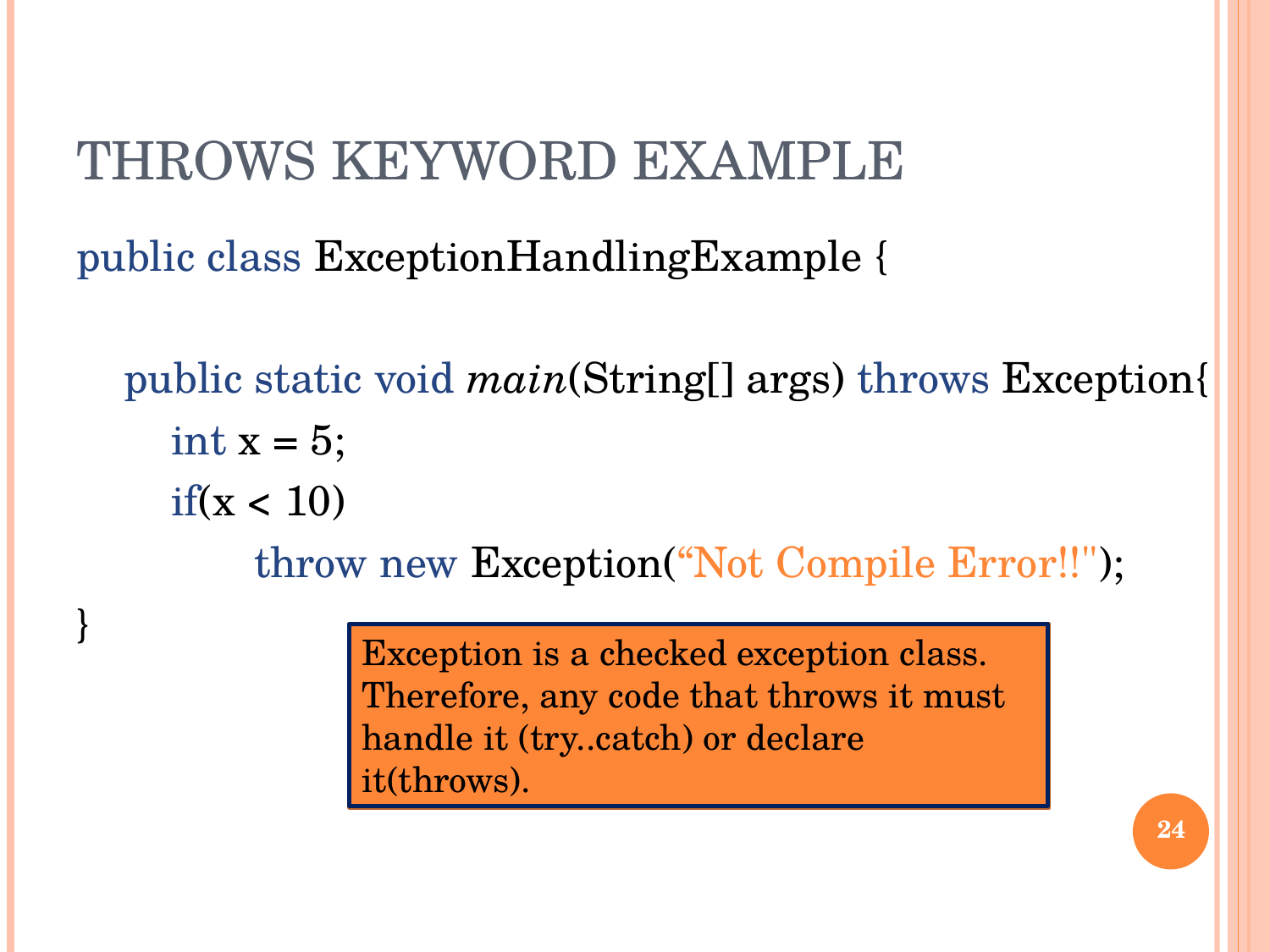

# Throws keyword example
public class ExceptionHandlingExample {

    public static void main(String[] args) throws Exception{
        int x = 5;
        if(x < 10)
               throw new Exception(“Not Compile Error!!");
}

Exception is a checked exception class. Therefore, any code that throws it must handle it (try..catch) or declare it(throws).
24